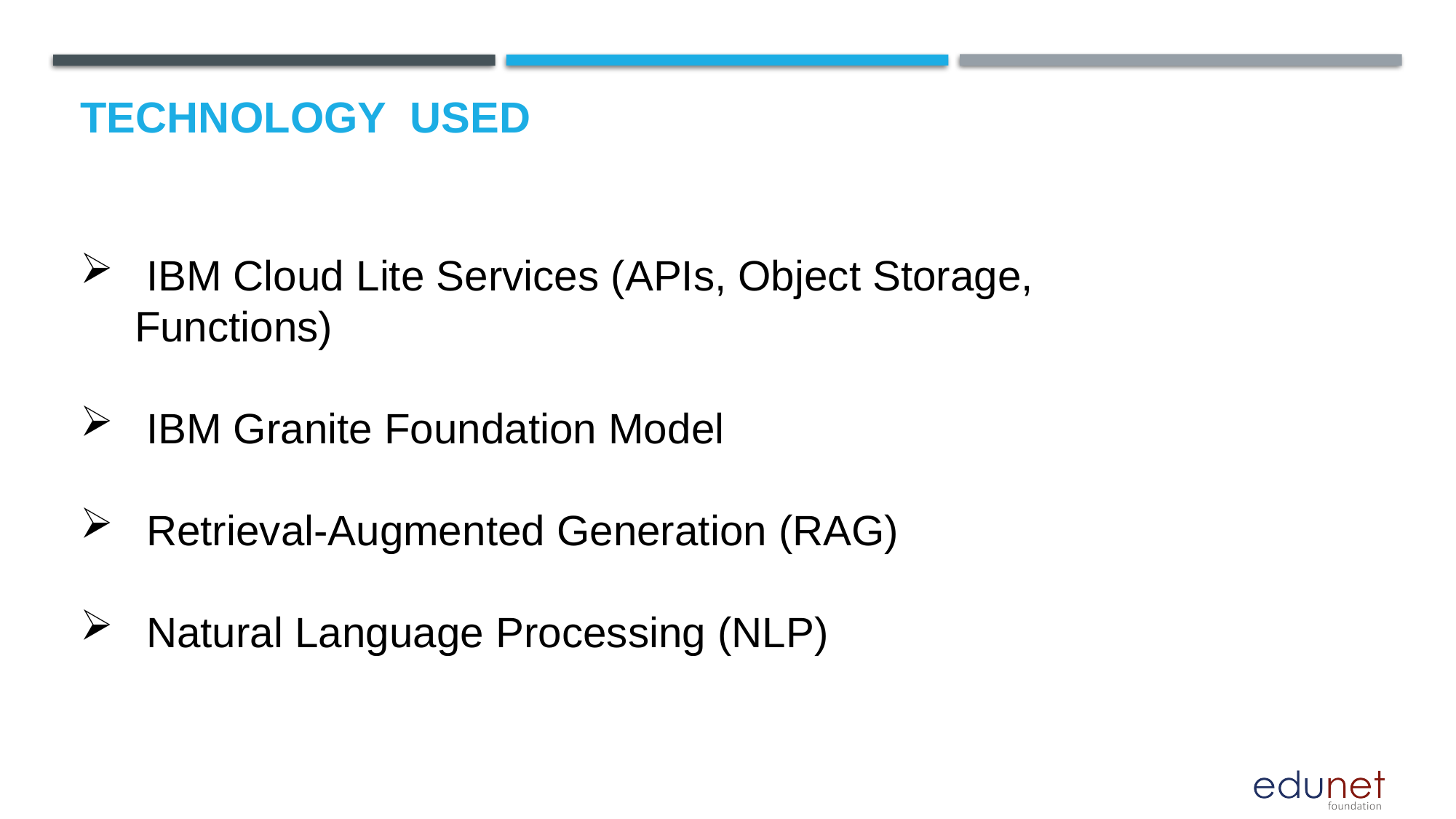

# Technology  used
 IBM Cloud Lite Services (APIs, Object Storage, Functions)

 IBM Granite Foundation Model

 Retrieval-Augmented Generation (RAG)

 Natural Language Processing (NLP)